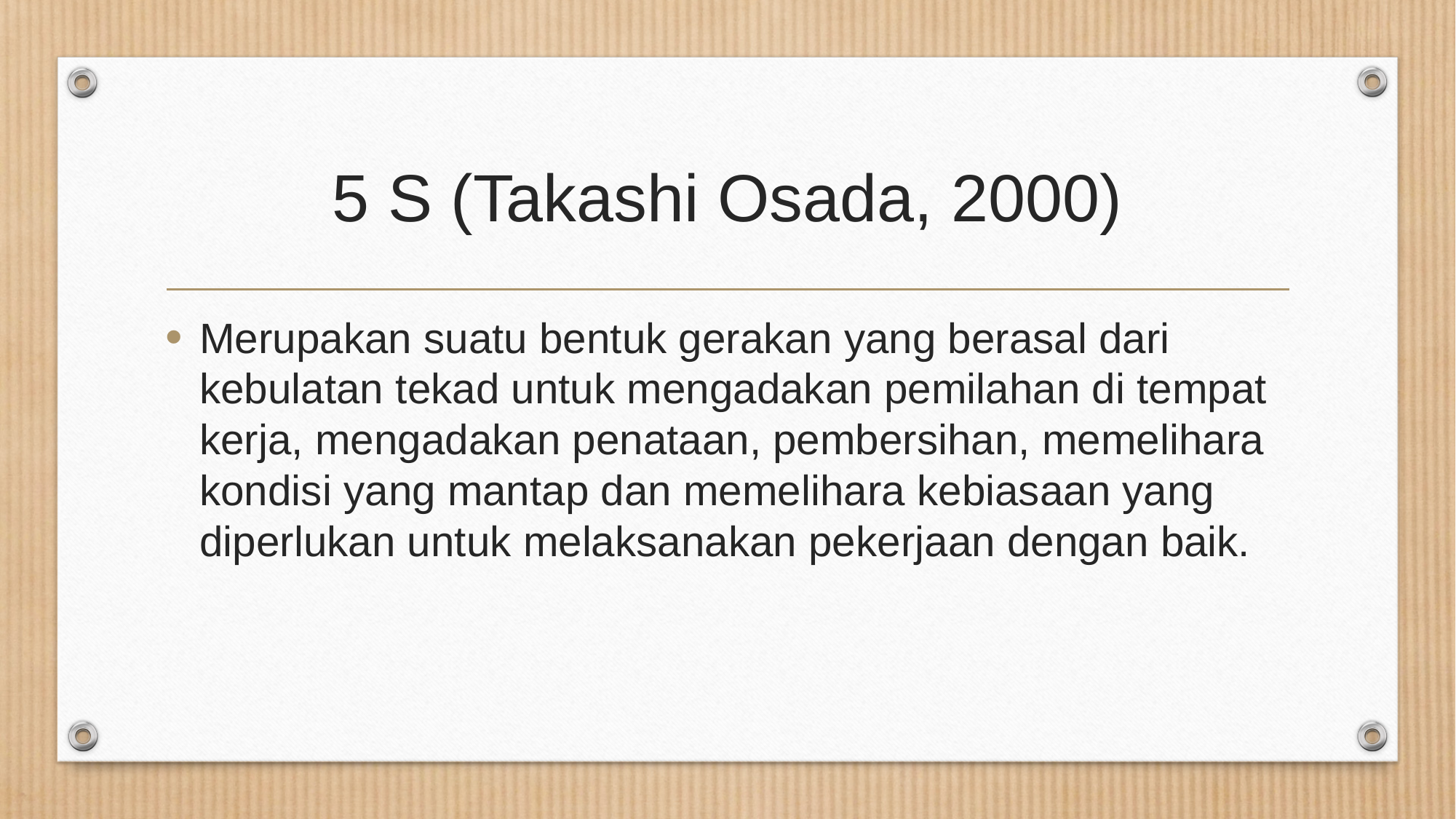

# 5 S (Takashi Osada, 2000)
Merupakan suatu bentuk gerakan yang berasal dari kebulatan tekad untuk mengadakan pemilahan di tempat kerja, mengadakan penataan, pembersihan, memelihara kondisi yang mantap dan memelihara kebiasaan yang diperlukan untuk melaksanakan pekerjaan dengan baik.